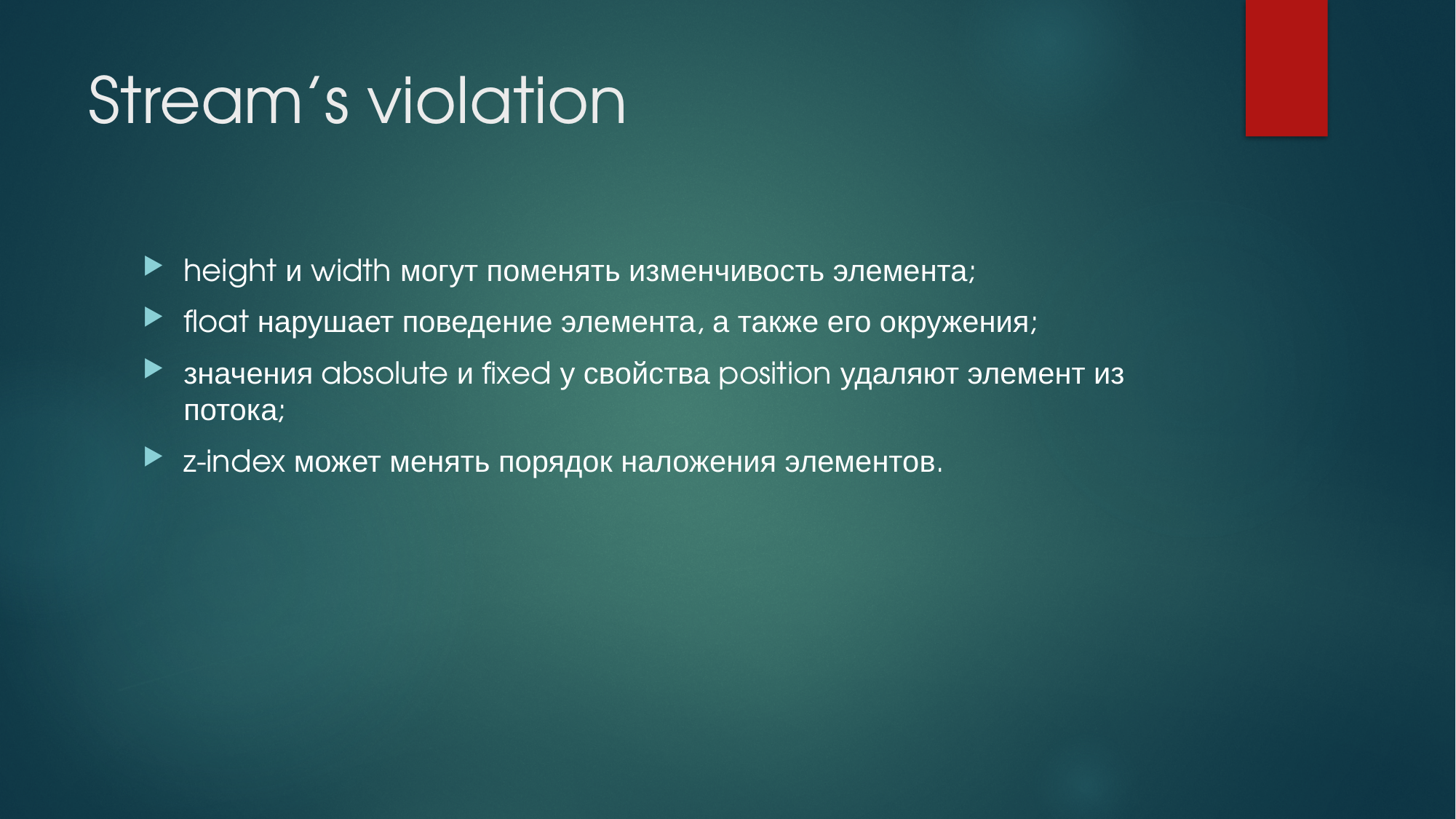

# Stream’s violation
height и width могут поменять изменчивость элемента;
float нарушает поведение элемента, а также его окружения;
значения absolute и fixed у свойства position удаляют элемент из потока;
z-index может менять порядок наложения элементов.